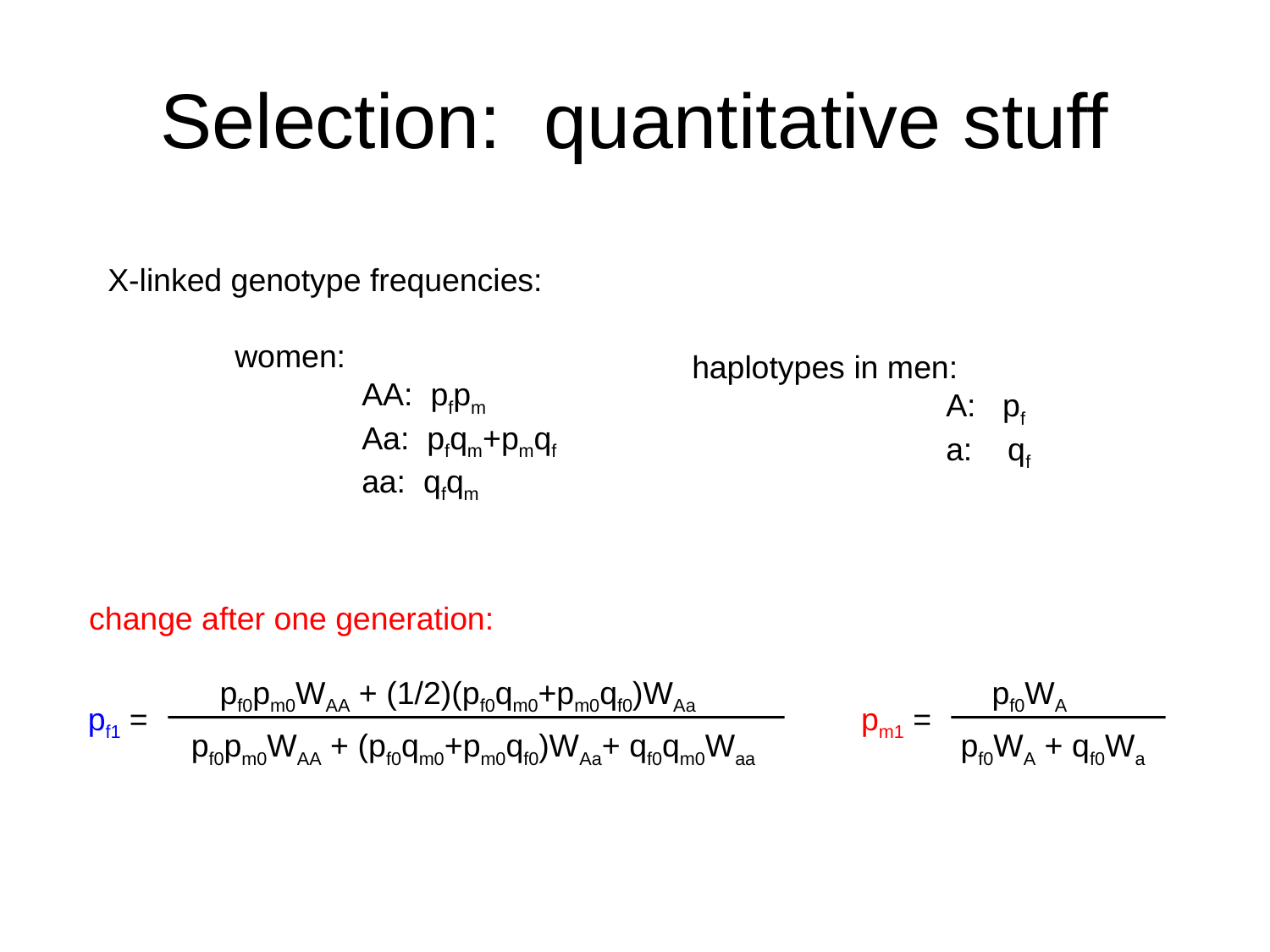

# Selection:  quantitative stuff
X-linked genotype frequencies:

	women:
		AA:  pfpm
		Aa:  pfqm+pmqf
		aa:  qfqm
haplotypes in men:
		A:   pf
		a:    qf

change after one generation:
    pf0pm0WAA + (1/2)(pf0qm0+pm0qf0)WAa
    pf0WA
pf1 =
pm1 =

pf0pm0WAA + (pf0qm0+pm0qf0)WAa+ qf0qm0Waa
pf0WA + qf0Wa